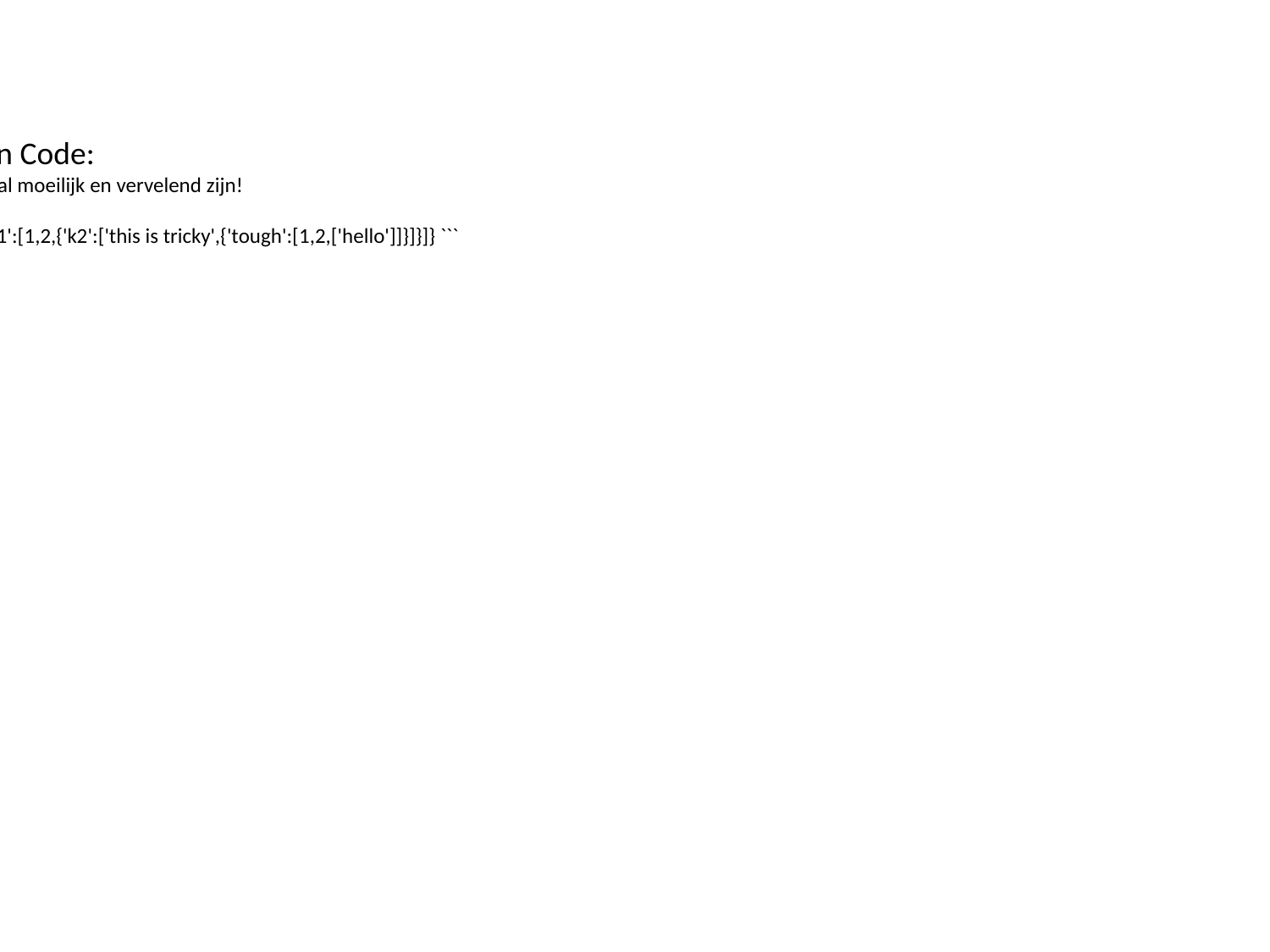

Python Code:
``` # Dit zal moeilijk en vervelend zijn!
 ```
``` d = {'k1':[1,2,{'k2':['this is tricky',{'tough':[1,2,['hello']]}]}]} ```